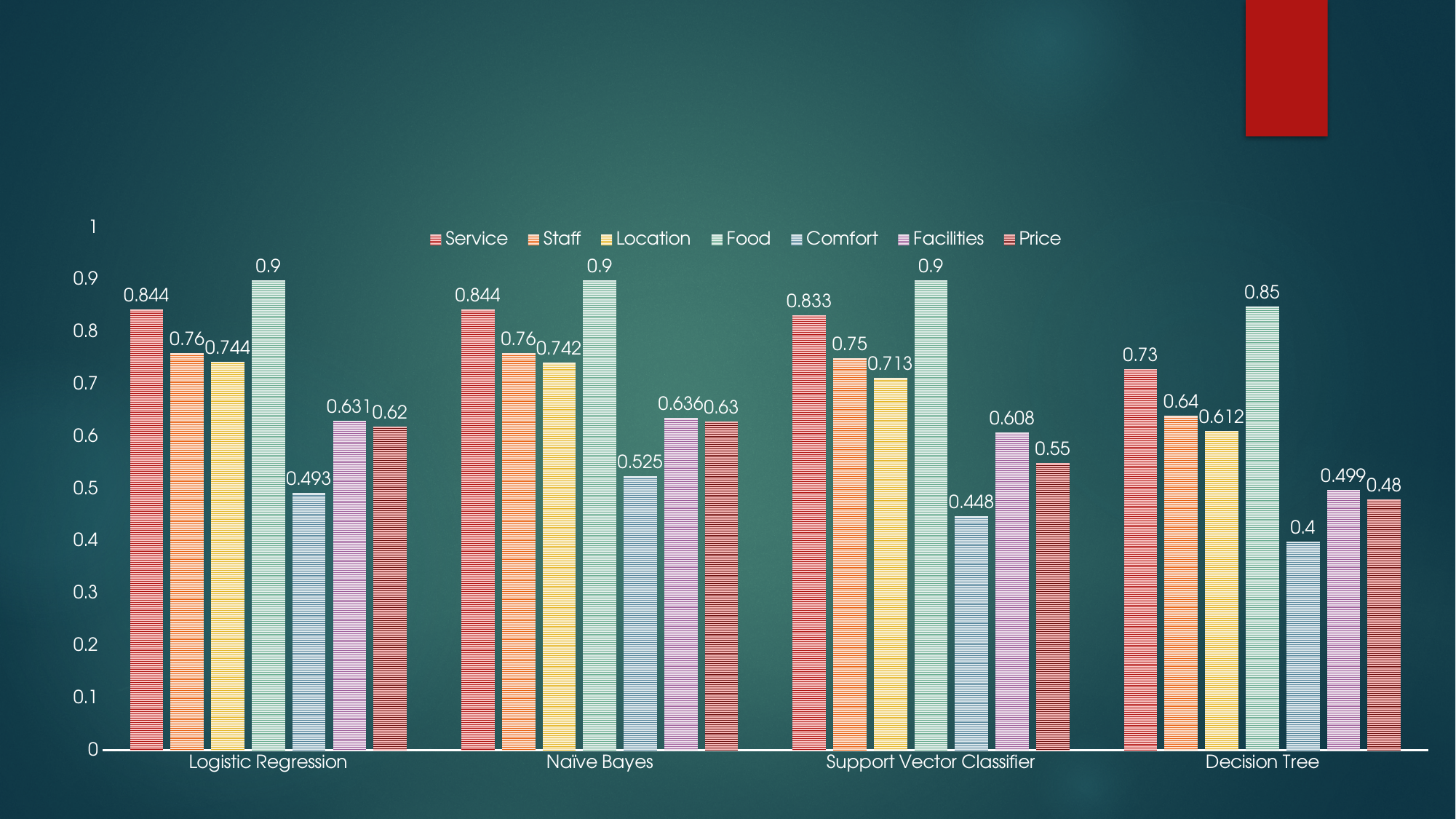

### Chart

| Category | Service | Staff | Location | Food | Comfort | Facilities | Price |
|---|---|---|---|---|---|---|---|
| Logistic Regression | 0.844 | 0.76 | 0.744 | 0.9 | 0.493 | 0.631 | 0.62 |
| Naïve Bayes | 0.844 | 0.76 | 0.742 | 0.9 | 0.525 | 0.636 | 0.63 |
| Support Vector Classifier | 0.833 | 0.75 | 0.713 | 0.9 | 0.448 | 0.608 | 0.55 |
| Decision Tree | 0.73 | 0.64 | 0.612 | 0.85 | 0.4 | 0.499 | 0.48 |